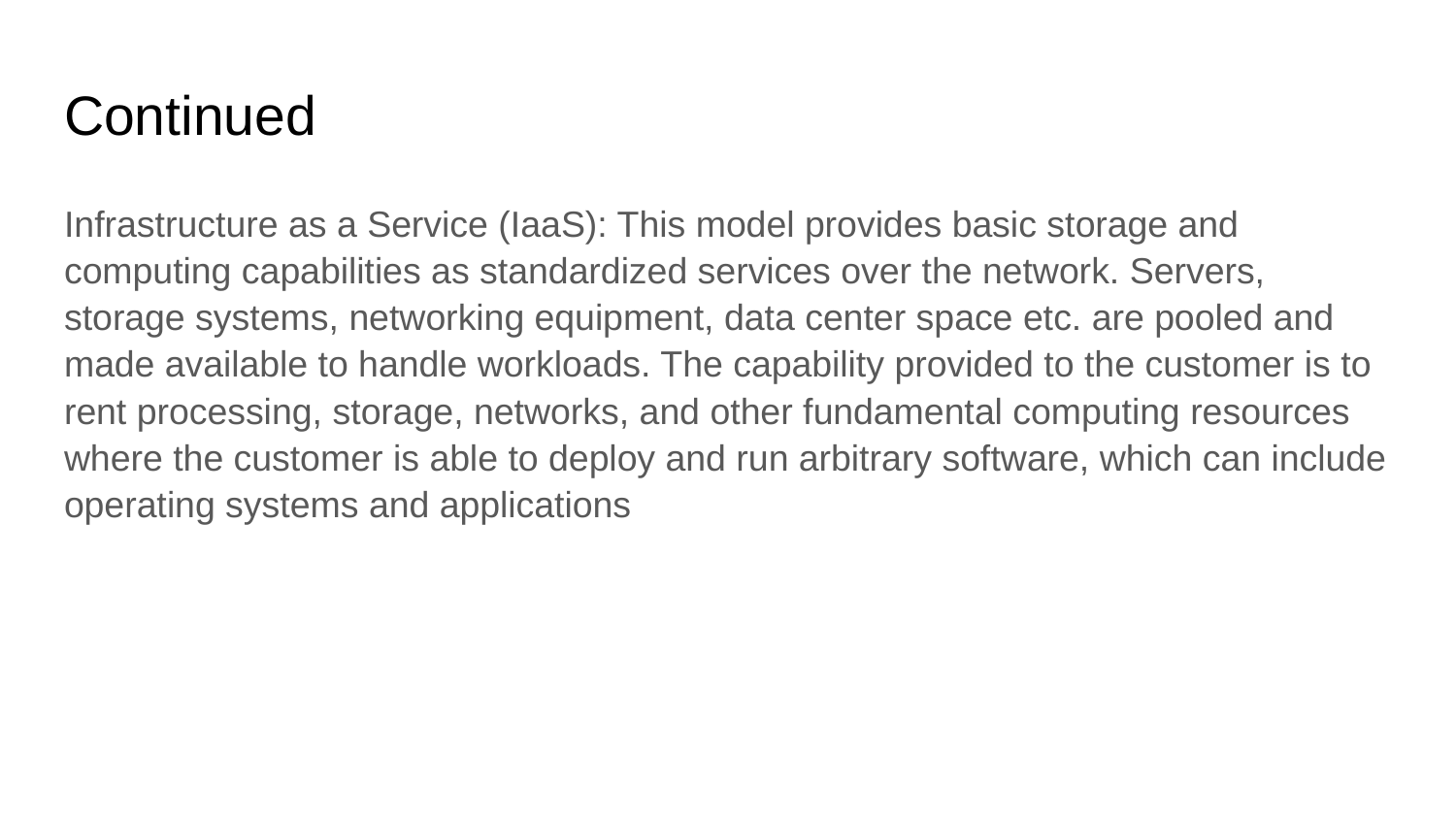

# Continued
Infrastructure as a Service (IaaS): This model provides basic storage and computing capabilities as standardized services over the network. Servers, storage systems, networking equipment, data center space etc. are pooled and made available to handle workloads. The capability provided to the customer is to rent processing, storage, networks, and other fundamental computing resources where the customer is able to deploy and run arbitrary software, which can include operating systems and applications